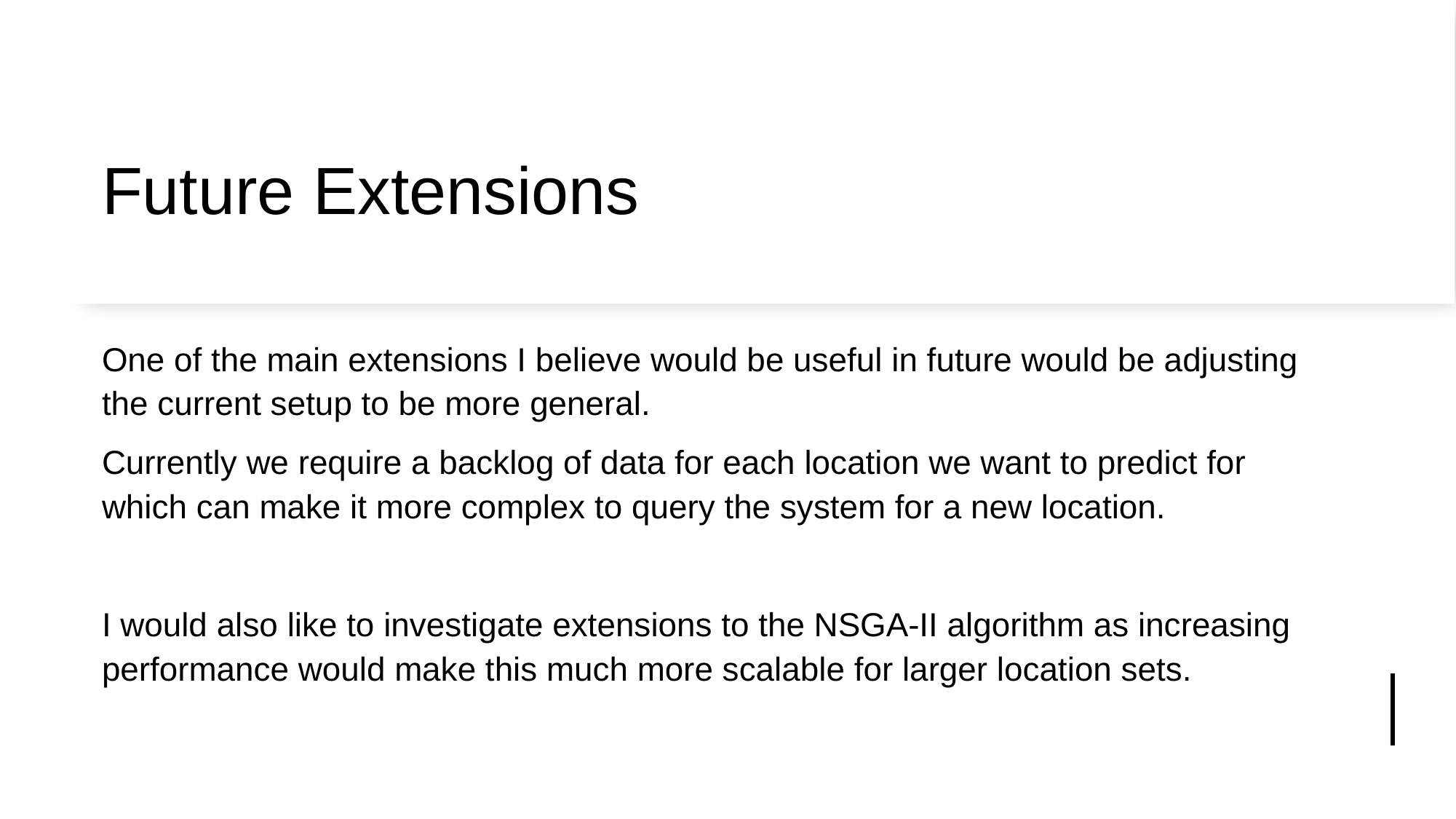

# Future Extensions
One of the main extensions I believe would be useful in future would be adjusting the current setup to be more general.
Currently we require a backlog of data for each location we want to predict for which can make it more complex to query the system for a new location.

I would also like to investigate extensions to the NSGA-II algorithm as increasing performance would make this much more scalable for larger location sets.